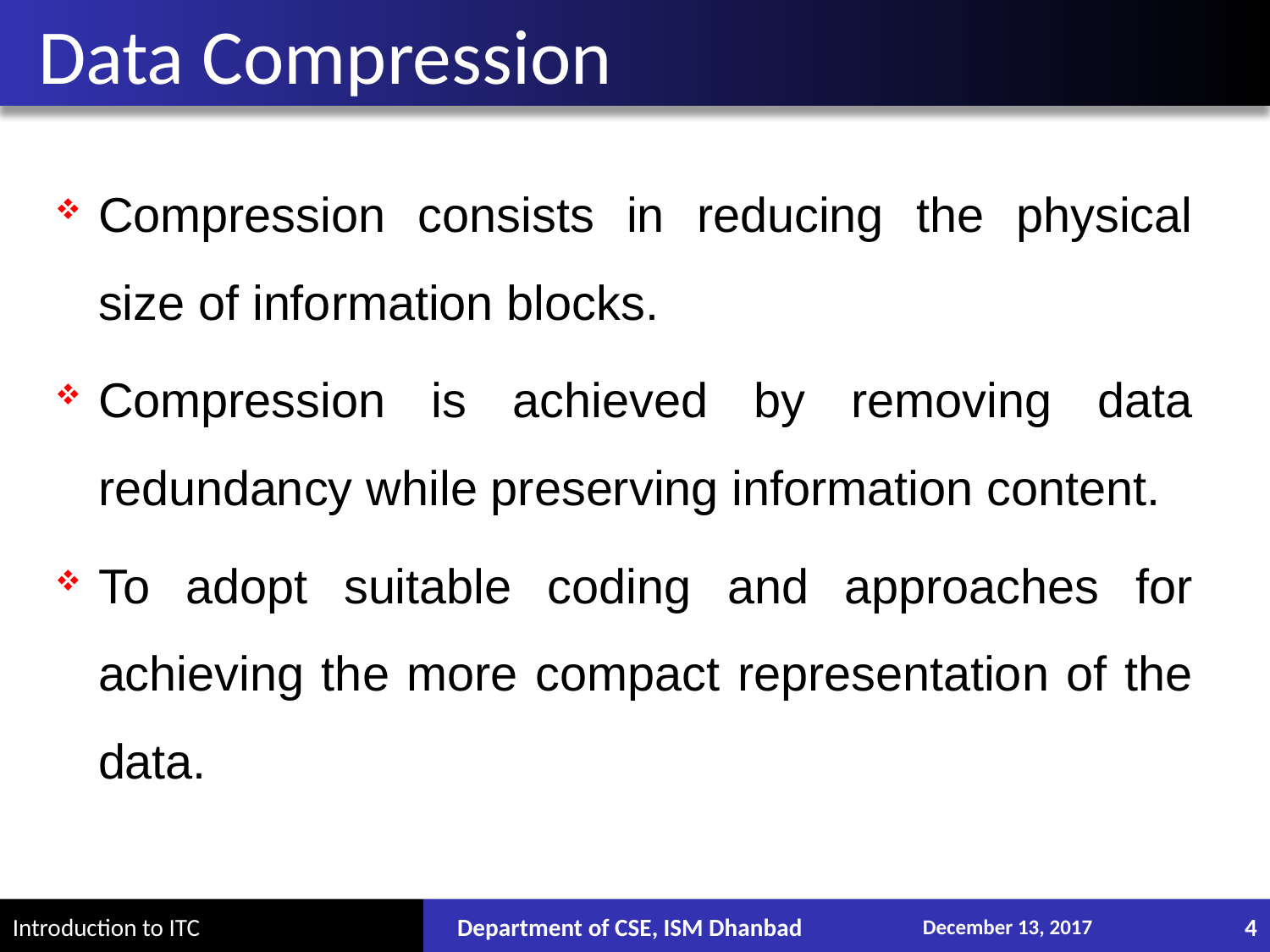

# Data Compression
Compression consists in reducing the physical size of information blocks.
Compression is achieved by removing data redundancy while preserving information content.
To adopt suitable coding and approaches for achieving the more compact representation of the data.

Department of CSE, ISM Dhanbad
December 13, 2017
4